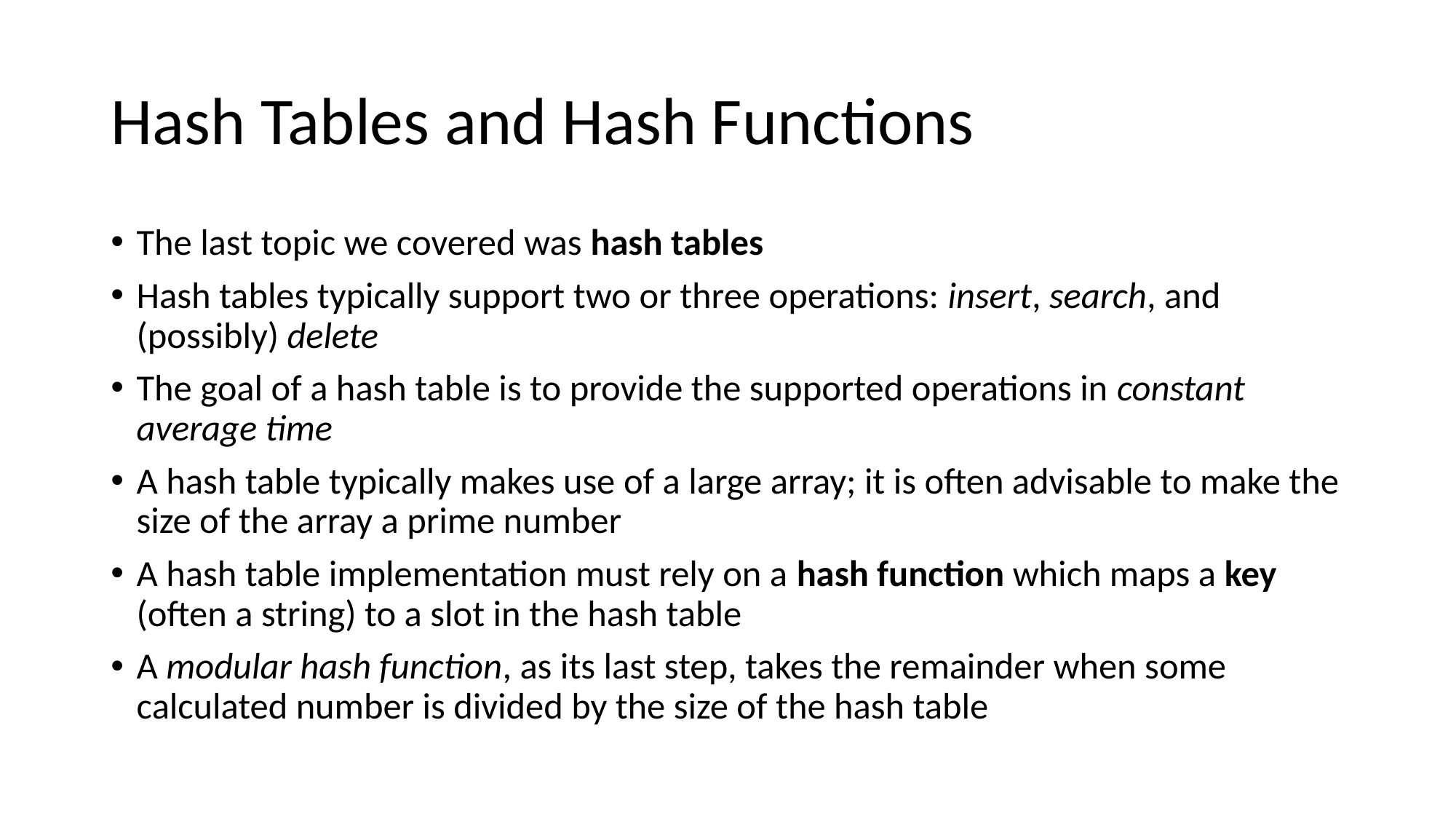

# Hash Tables and Hash Functions
The last topic we covered was hash tables
Hash tables typically support two or three operations: insert, search, and (possibly) delete
The goal of a hash table is to provide the supported operations in constant average time
A hash table typically makes use of a large array; it is often advisable to make the size of the array a prime number
A hash table implementation must rely on a hash function which maps a key (often a string) to a slot in the hash table
A modular hash function, as its last step, takes the remainder when some calculated number is divided by the size of the hash table